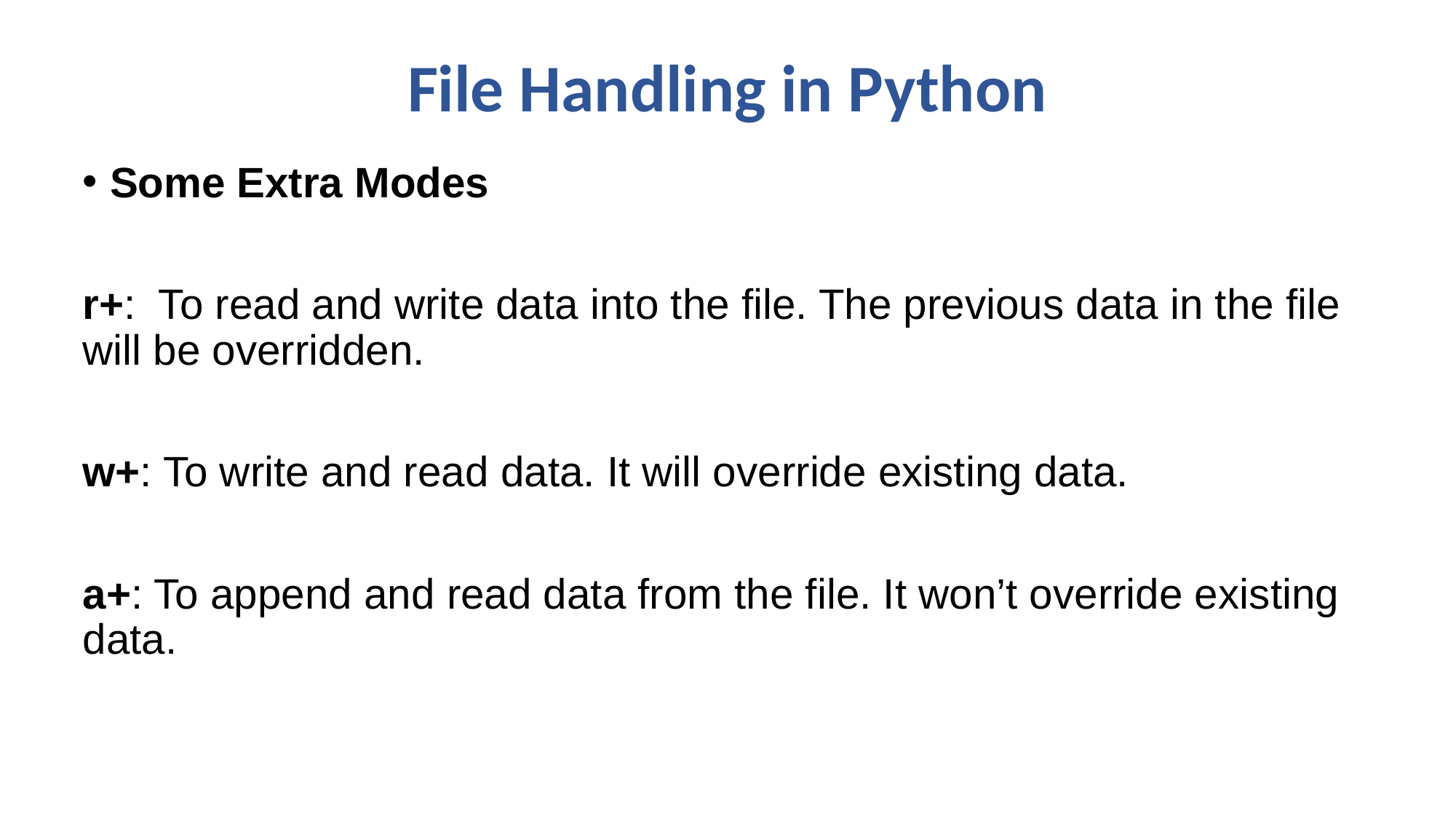

# File Handling in Python
Some Extra Modes

r+:  To read and write data into the file. The previous data in the file will be overridden.

w+: To write and read data. It will override existing data.

a+: To append and read data from the file. It won’t override existing data.